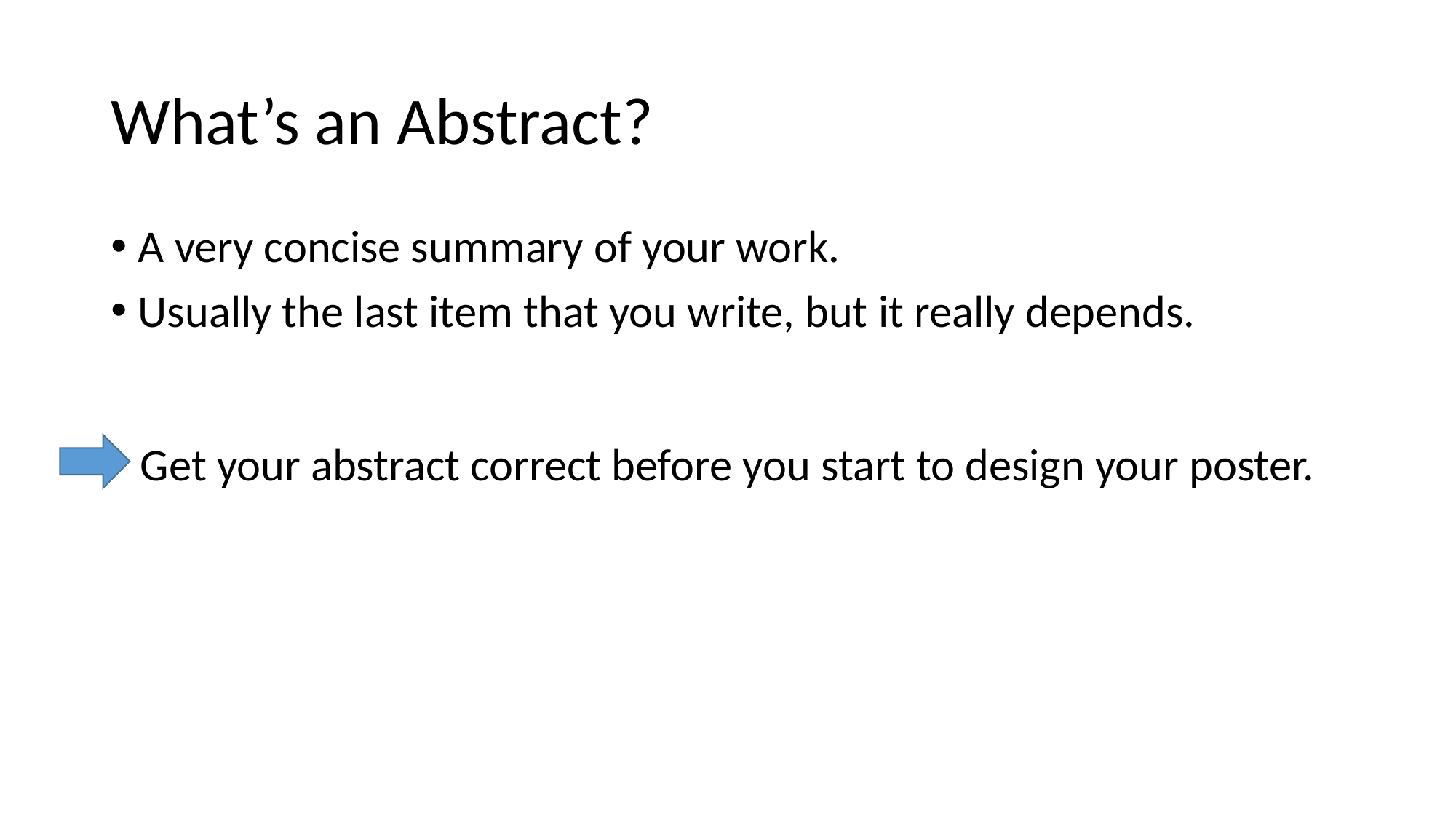

# What’s an Abstract?
A very concise summary of your work.
Usually the last item that you write, but it really depends.
Get your abstract correct before you start to design your poster.